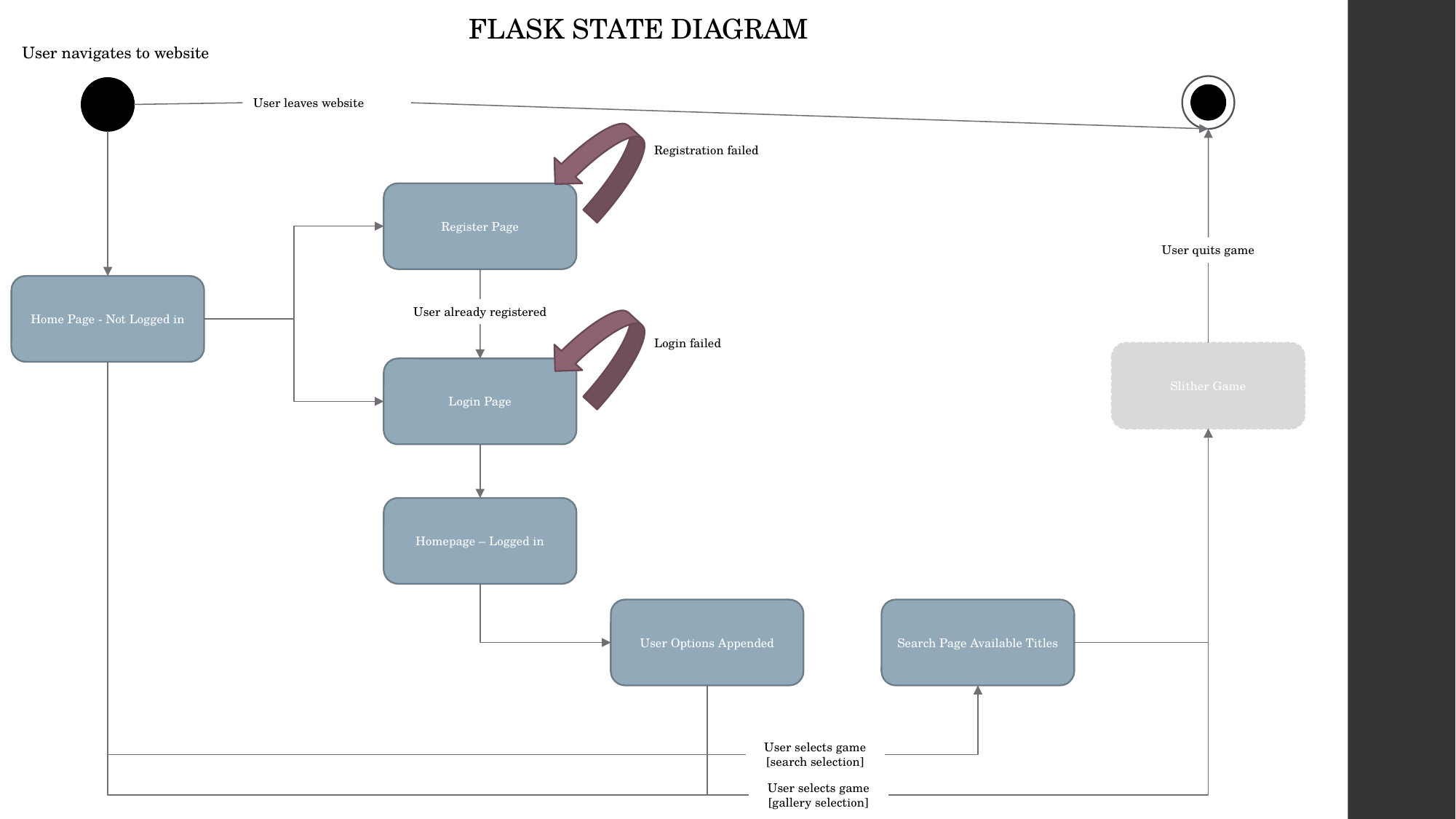

FLASK STATE DIAGRAM
User navigates to website

User leaves website

Registration failed
Register Page
User quits game
Home Page - Not Logged in
User already registered

Login failed
Slither Game
Login Page
Homepage – Logged in
User Options Appended
Search Page Available Titles
User selects game [search selection]
User selects game [gallery selection]